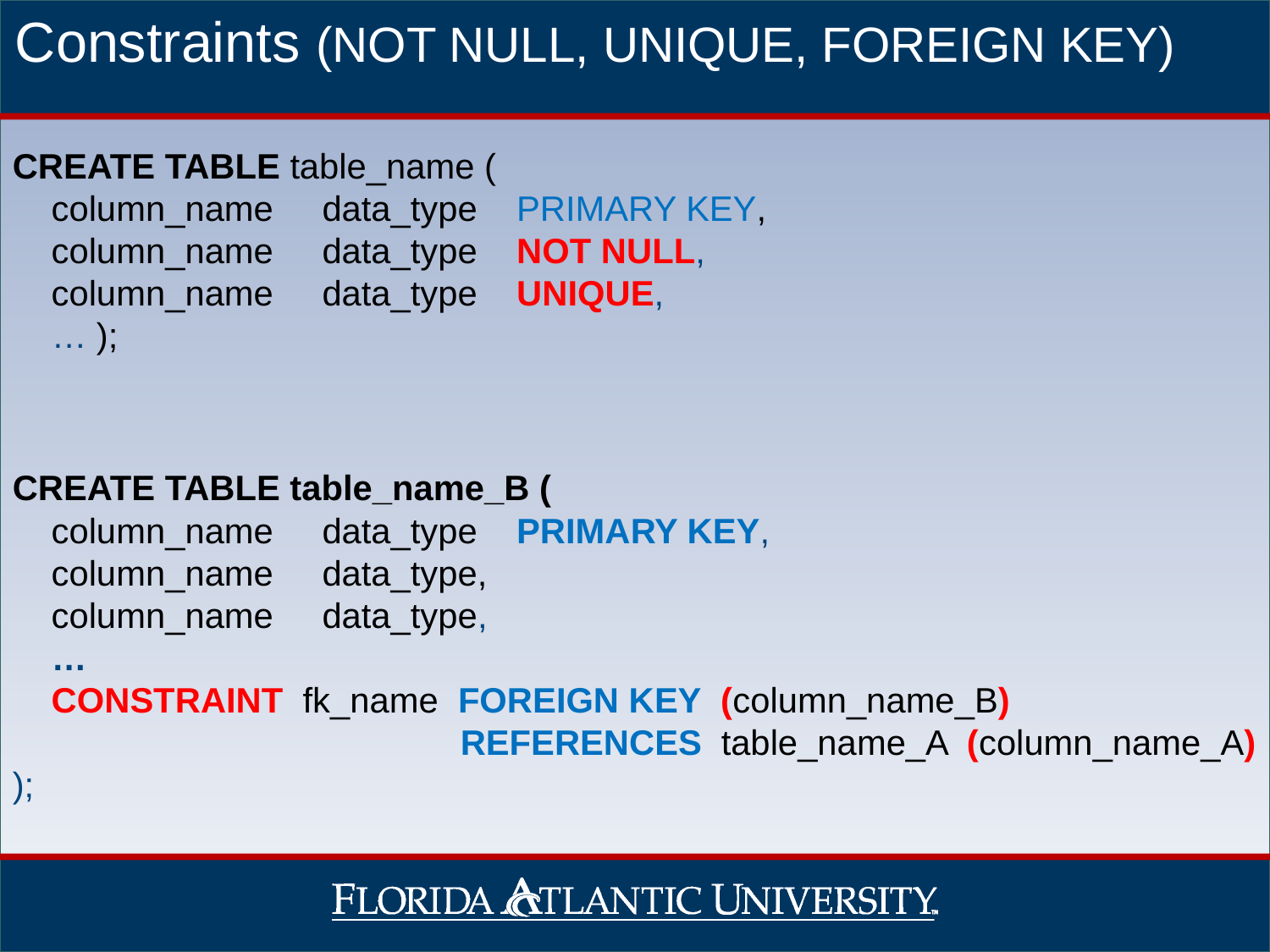

Constraints (NOT NULL, UNIQUE, FOREIGN KEY)
CREATE TABLE table_name (
    column_name     data_type    PRIMARY KEY,
    column_name     data_type    NOT NULL,
    column_name     data_type    UNIQUE,
    … );
CREATE TABLE table_name_B (
    column_name     data_type    PRIMARY KEY,
    column_name     data_type,
    column_name     data_type,
    …
    CONSTRAINT  fk_name  FOREIGN KEY  (column_name_B)
                                              REFERENCES  table_name_A  (column_name_A)
);